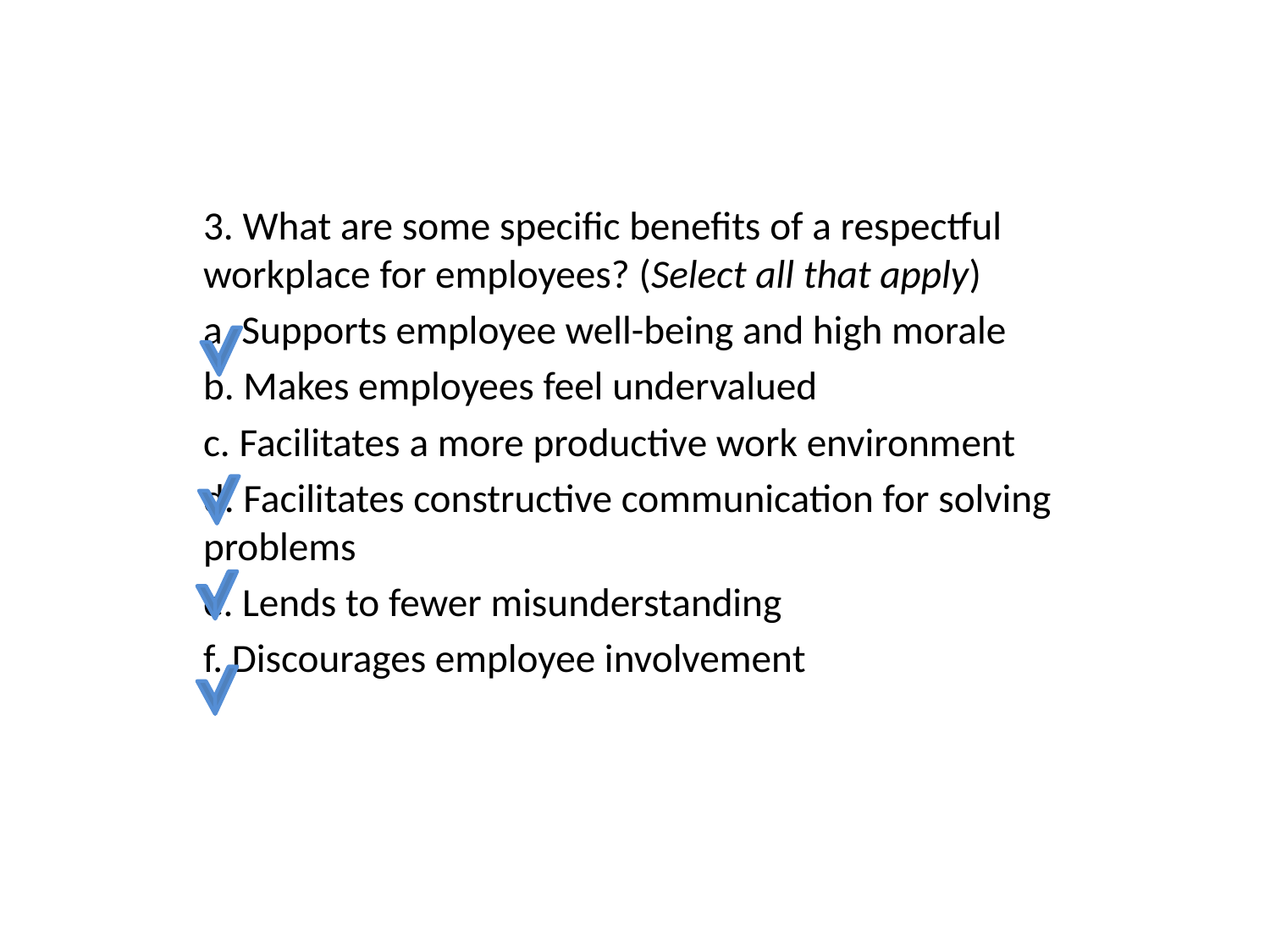

3. What are some specific benefits of a respectful workplace for employees? (Select all that apply)
a. Supports employee well-being and high morale
b. Makes employees feel undervalued
c. Facilitates a more productive work environment
d. Facilitates constructive communication for solving problems
e. Lends to fewer misunderstanding
f. Discourages employee involvement